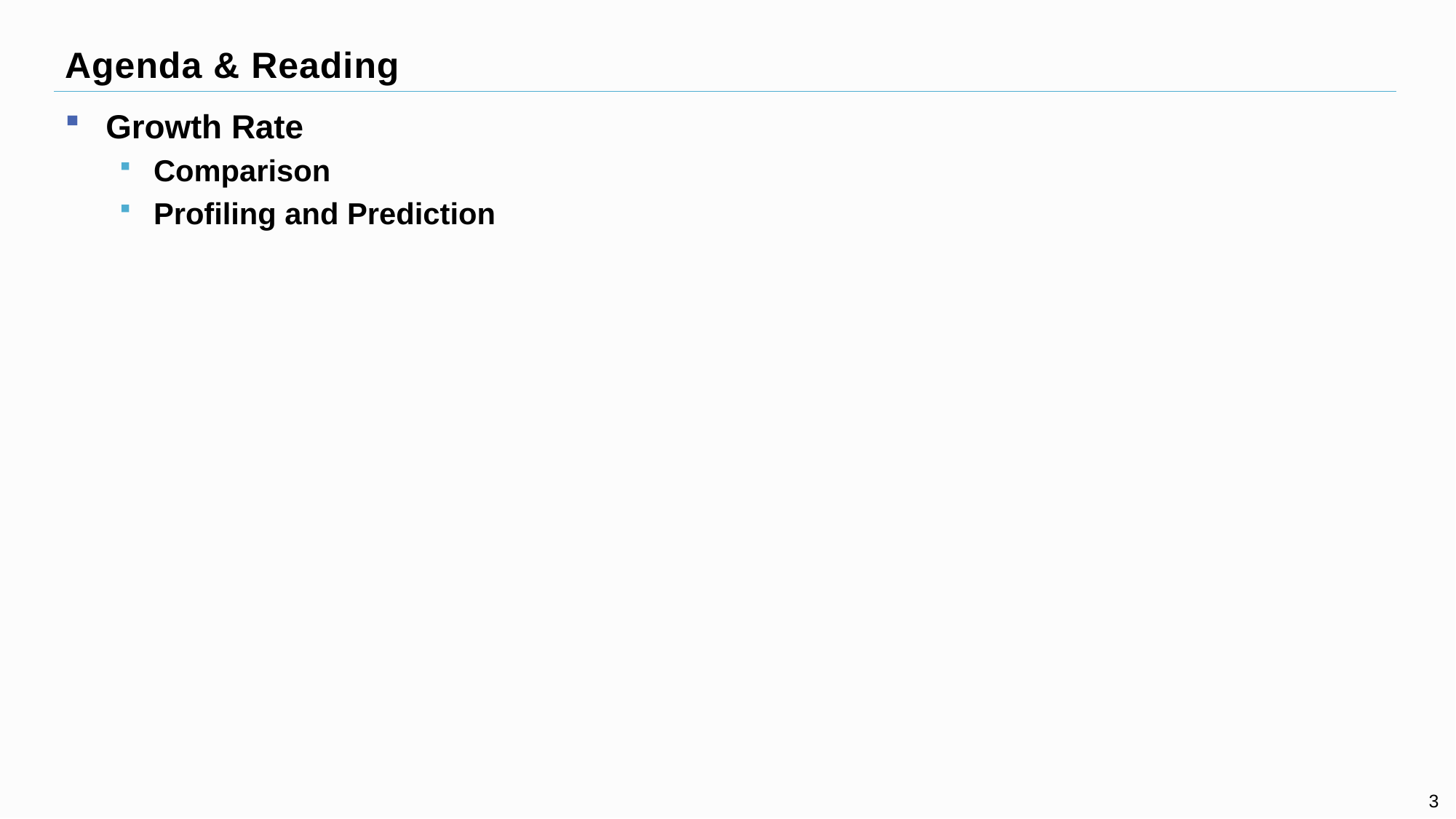

# Agenda & Reading
Growth Rate
Comparison
Profiling and Prediction

3